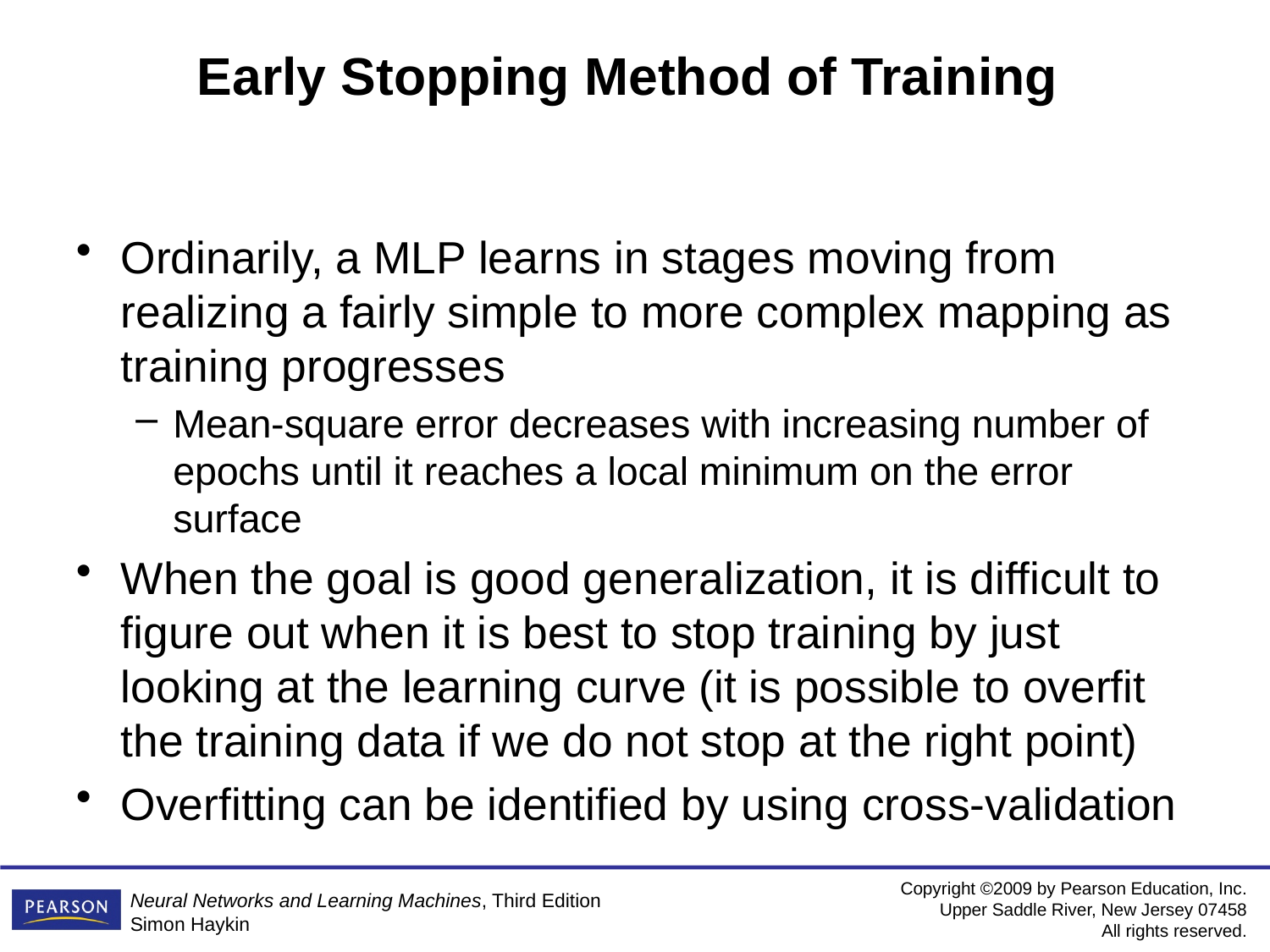

# Early Stopping Method of Training
Ordinarily, a MLP learns in stages moving from realizing a fairly simple to more complex mapping as training progresses
Mean-square error decreases with increasing number of epochs until it reaches a local minimum on the error surface
When the goal is good generalization, it is difficult to figure out when it is best to stop training by just looking at the learning curve (it is possible to overfit the training data if we do not stop at the right point)
Overfitting can be identified by using cross-validation